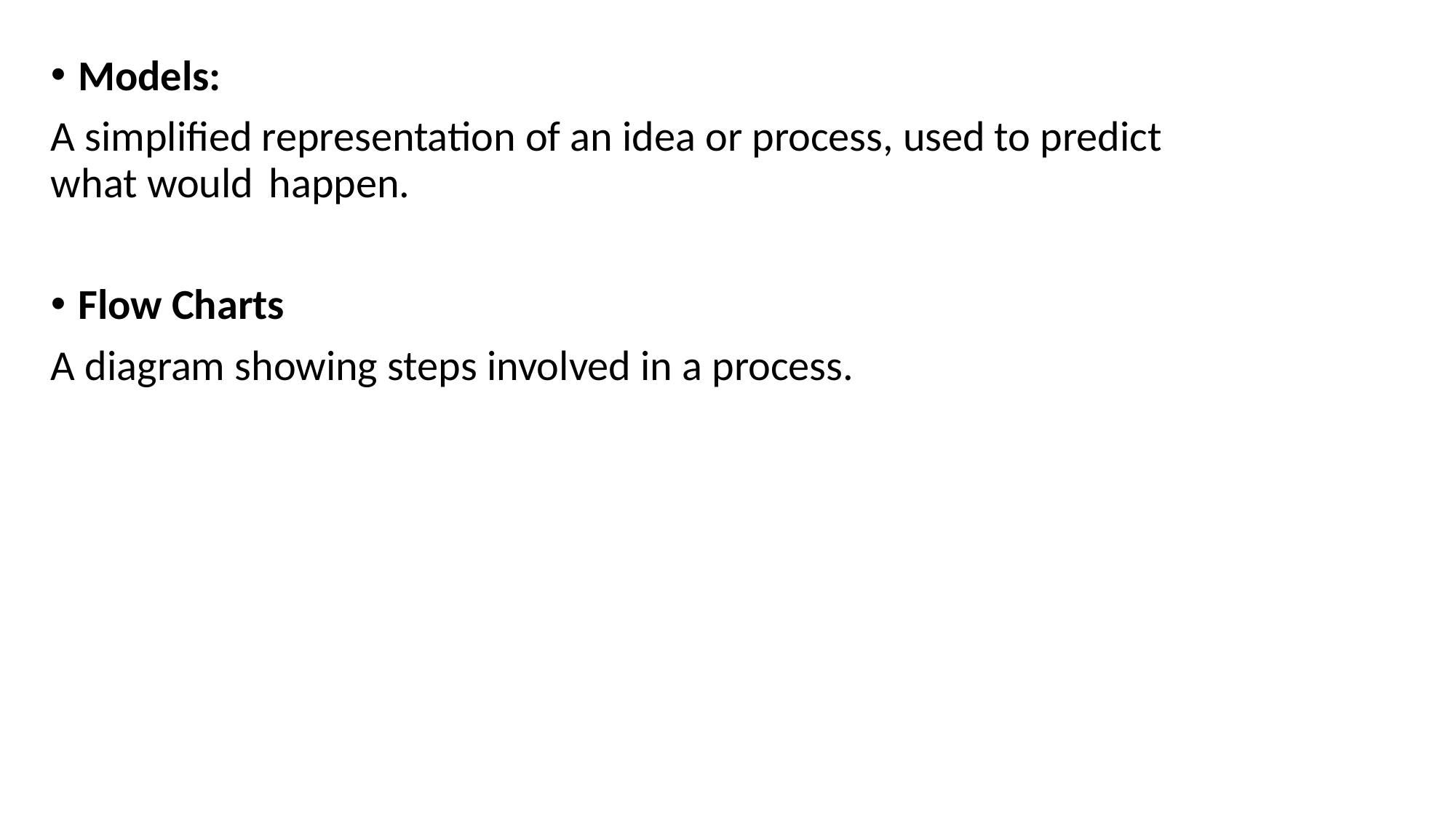

Models:
A simplified representation of an idea or process, used to predict what would 	happen.

Flow Charts
A diagram showing steps involved in a process.